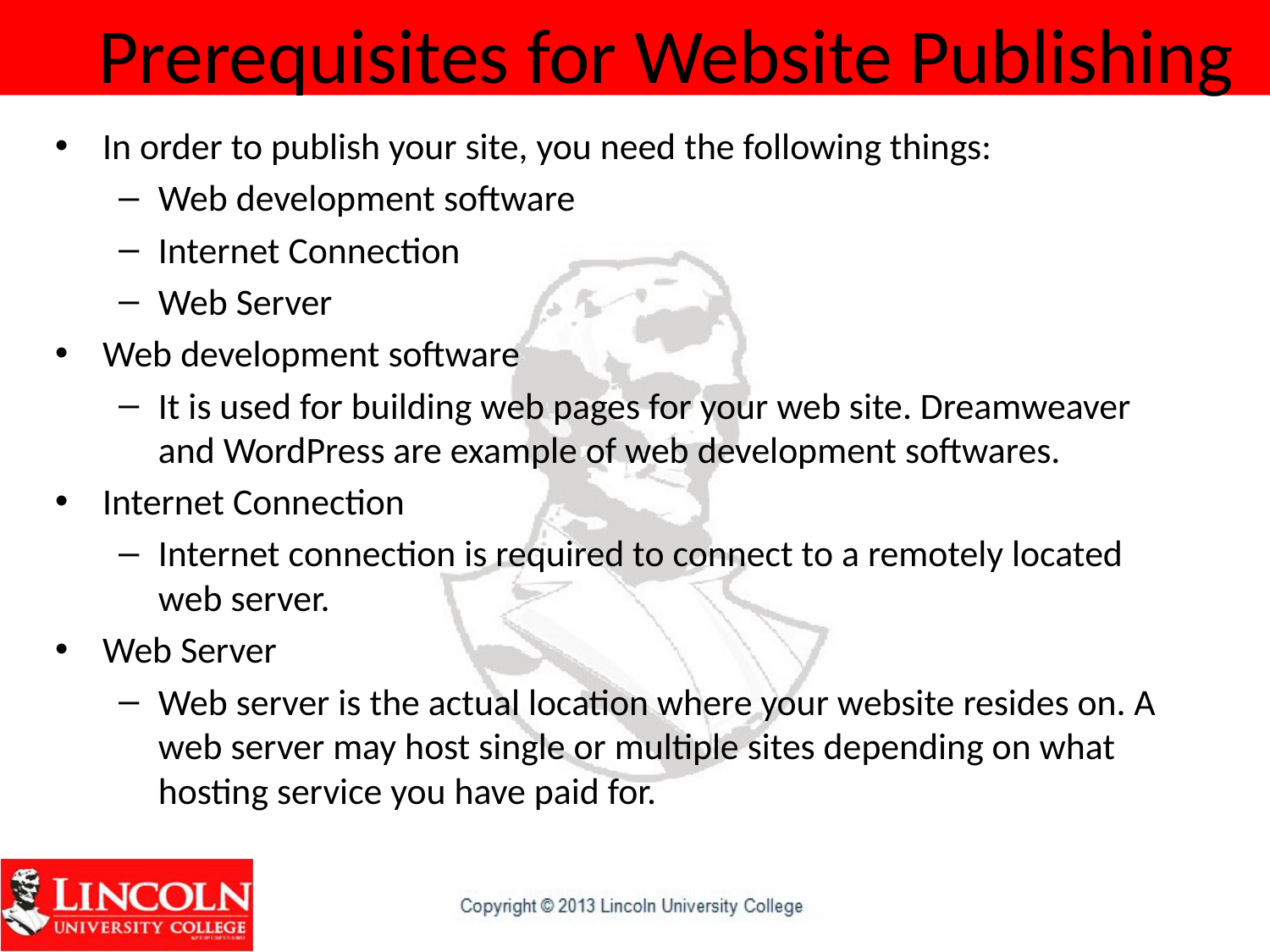

# Prerequisites for Website Publishing
In order to publish your site, you need the following things:
Web development software
Internet Connection
Web Server
Web development software
It is used for building web pages for your web site. Dreamweaver and WordPress are example of web development softwares.
Internet Connection
Internet connection is required to connect to a remotely located web server.
Web Server
Web server is the actual location where your website resides on. A web server may host single or multiple sites depending on what hosting service you have paid for.